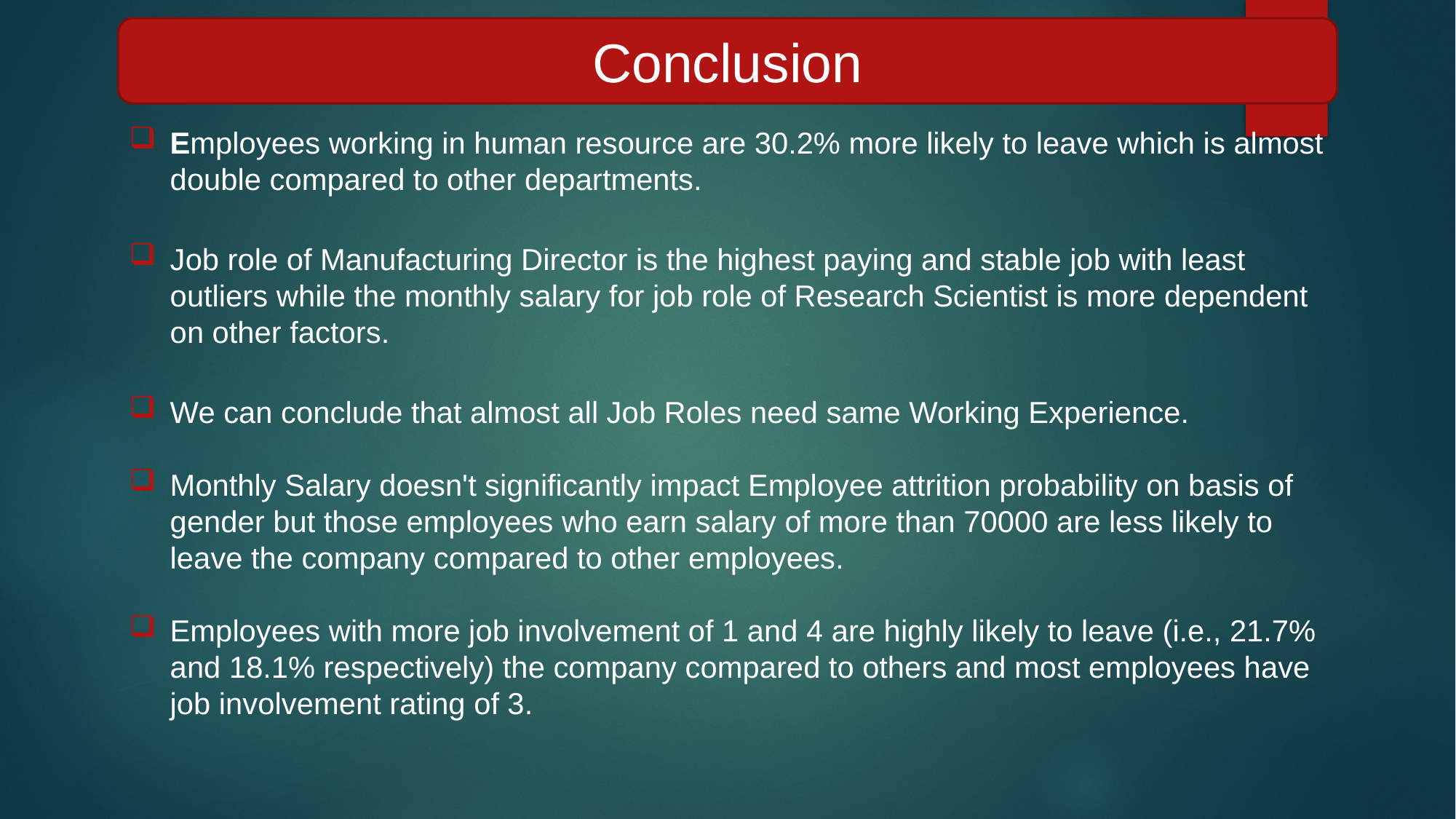

Conclusion
Employees working in human resource are 30.2% more likely to leave which is almost double compared to other departments.

Job role of Manufacturing Director is the highest paying and stable job with least outliers while the monthly salary for job role of Research Scientist is more dependent on other factors.

We can conclude that almost all Job Roles need same Working Experience.

Monthly Salary doesn't significantly impact Employee attrition probability on basis of gender but those employees who earn salary of more than 70000 are less likely to leave the company compared to other employees.

Employees with more job involvement of 1 and 4 are highly likely to leave (i.e., 21.7% and 18.1% respectively) the company compared to others and most employees have job involvement rating of 3.